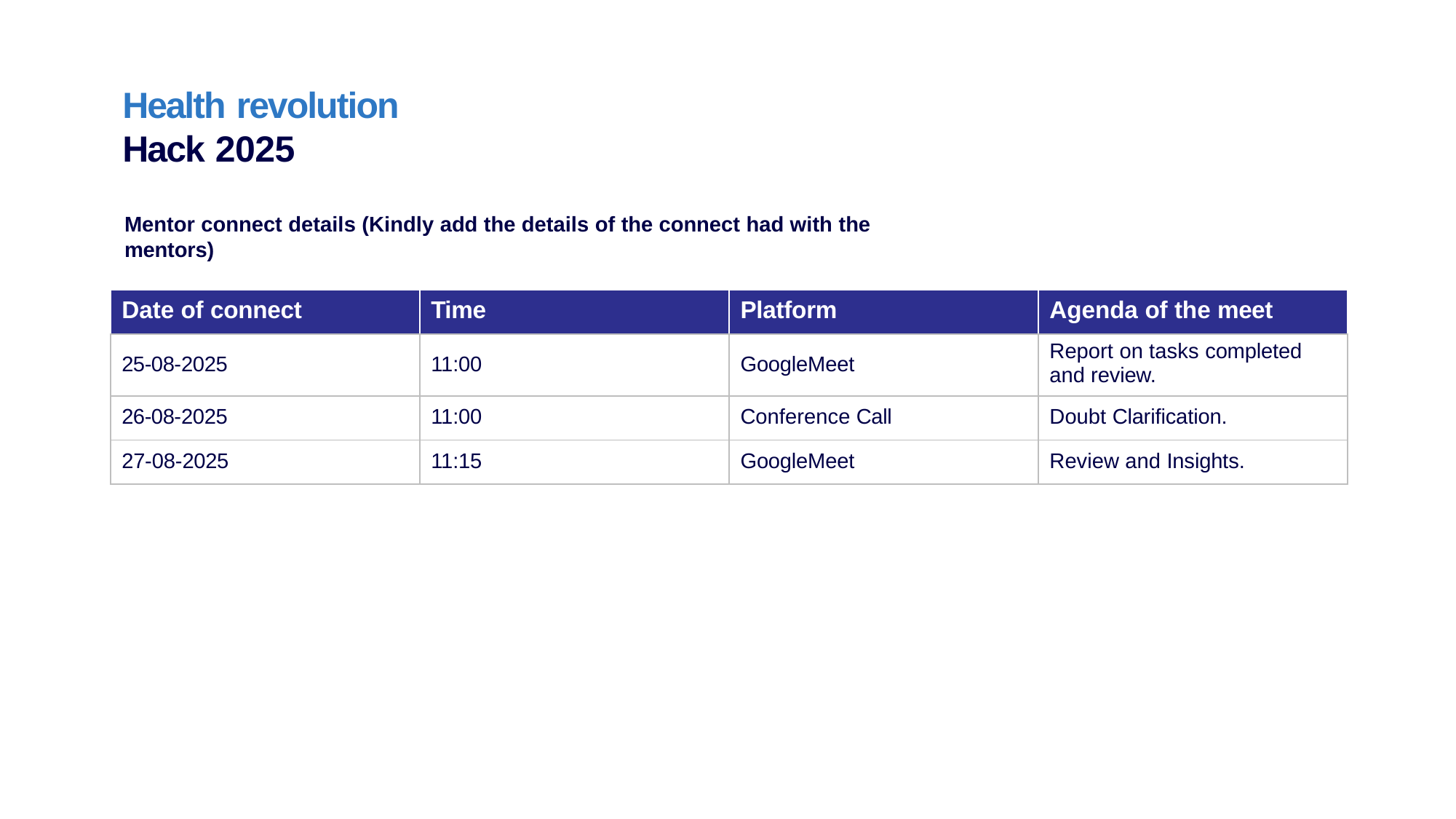

# Health revolution Hack 2025
Mentor connect details (Kindly add the details of the connect had with the mentors)
| Date of connect | Time | Platform | Agenda of the meet |
| --- | --- | --- | --- |
| 25-08-2025 | 11:00 | GoogleMeet | Report on tasks completed and review. |
| 26-08-2025 | 11:00 | Conference Call | Doubt Clarification. |
| 27-08-2025 | 11:15 | GoogleMeet | Review and Insights. |